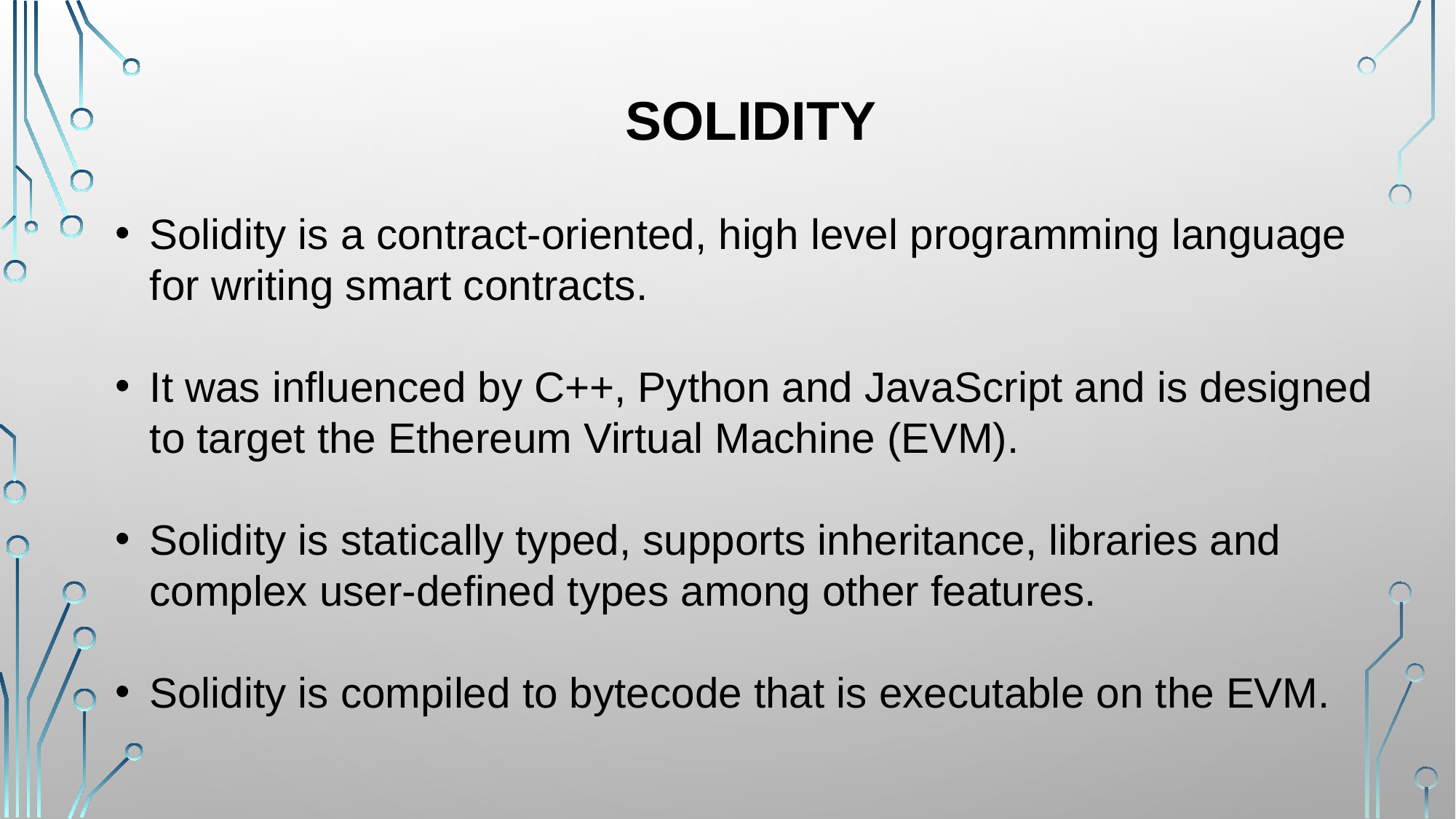

# Solidity
Solidity is a contract-oriented, high level programming language for writing smart contracts.

It was influenced by C++, Python and JavaScript and is designed to target the Ethereum Virtual Machine (EVM).

Solidity is statically typed, supports inheritance, libraries and complex user-defined types among other features.

Solidity is compiled to bytecode that is executable on the EVM.